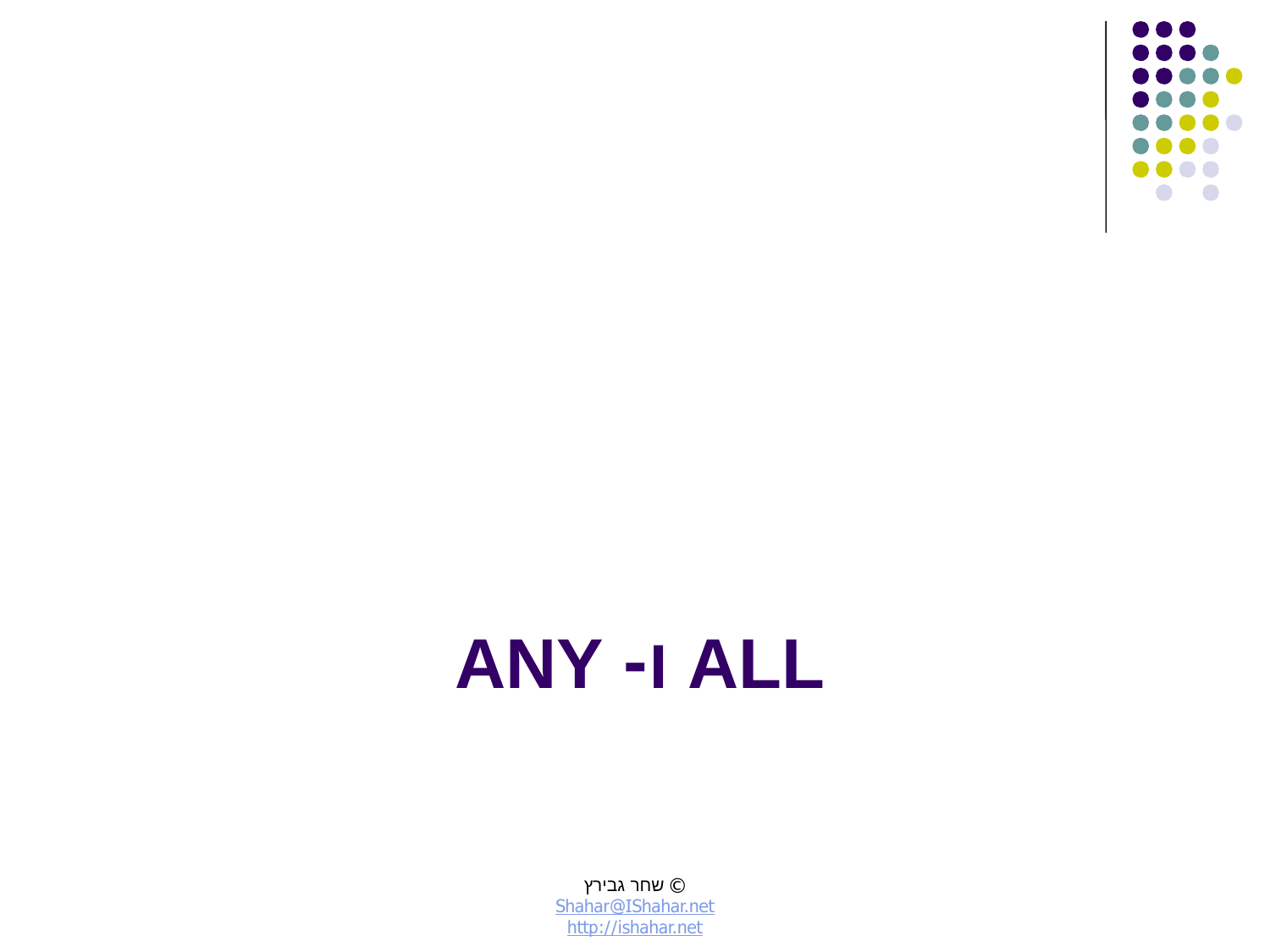

# ALL ו- ANY
© שחר גבירץ
Shahar@IShahar.net
http://ishahar.net